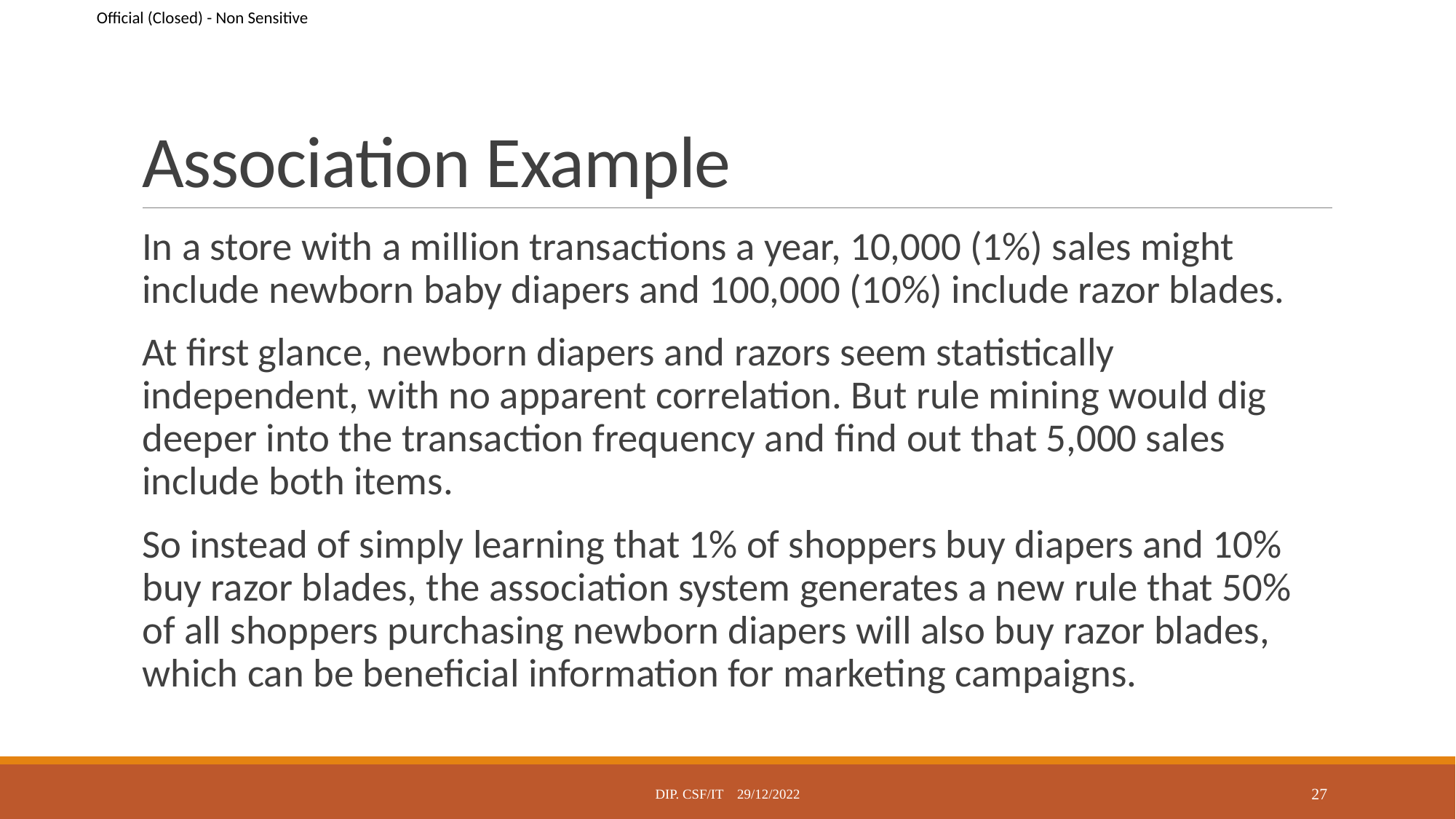

# Association Example
In a store with a million transactions a year, 10,000 (1%) sales might include newborn baby diapers and 100,000 (10%) include razor blades.
At first glance, newborn diapers and razors seem statistically independent, with no apparent correlation. But rule mining would dig deeper into the transaction frequency and find out that 5,000 sales include both items.
So instead of simply learning that 1% of shoppers buy diapers and 10% buy razor blades, the association system generates a new rule that 50% of all shoppers purchasing newborn diapers will also buy razor blades, which can be beneficial information for marketing campaigns.
Dip. CSF/IT    29/12/2022
27